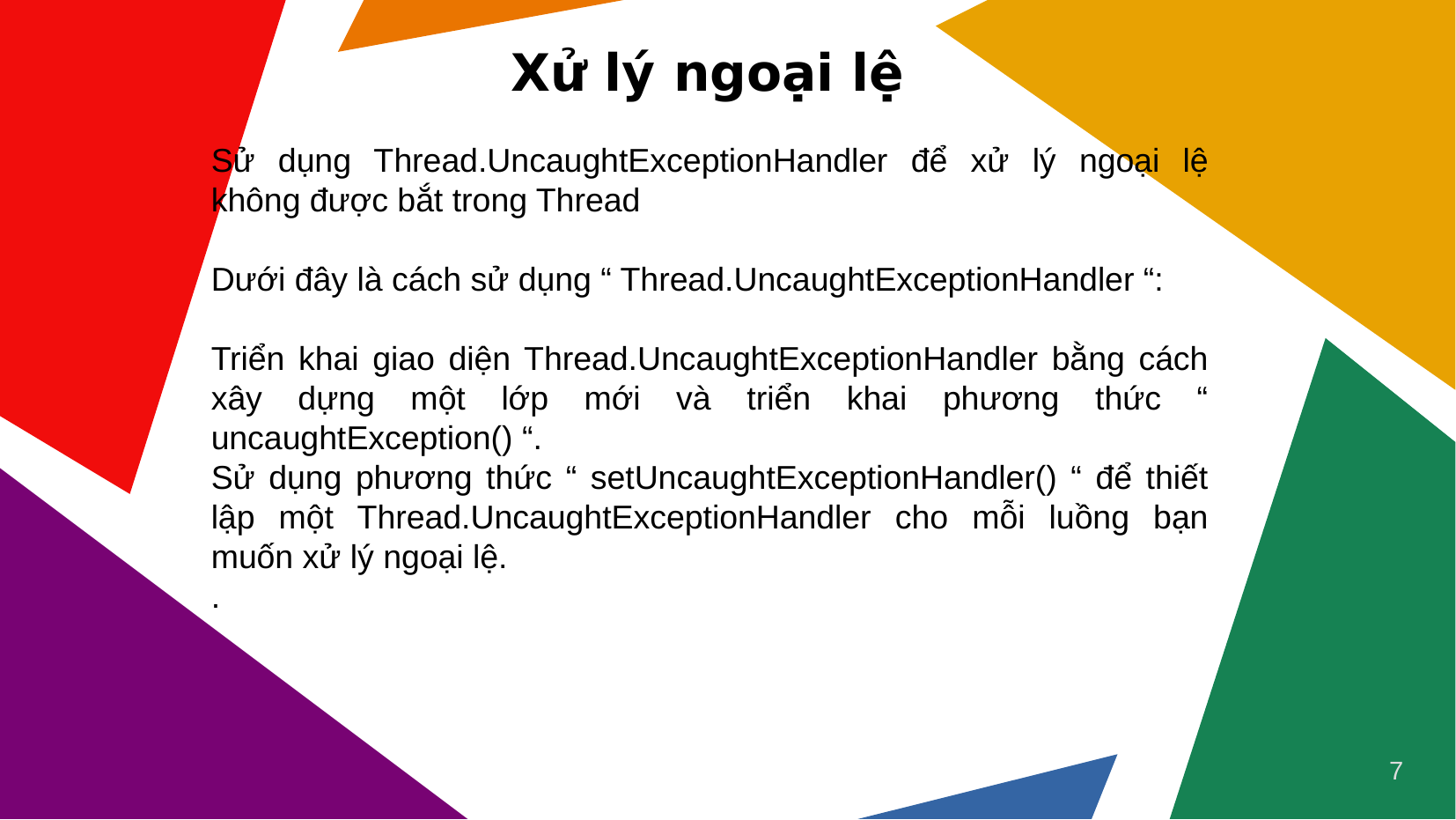

Xử lý ngoại lệ

Sử dụng Thread.UncaughtExceptionHandler để xử lý ngoại lệ không được bắt trong Thread

Dưới đây là cách sử dụng “ Thread.UncaughtExceptionHandler “:

Triển khai giao diện Thread.UncaughtExceptionHandler bằng cách xây dựng một lớp mới và triển khai phương thức “ uncaughtException() “.
Sử dụng phương thức “ setUncaughtExceptionHandler() “ để thiết lập một Thread.UncaughtExceptionHandler cho mỗi luồng bạn muốn xử lý ngoại lệ.
.

7